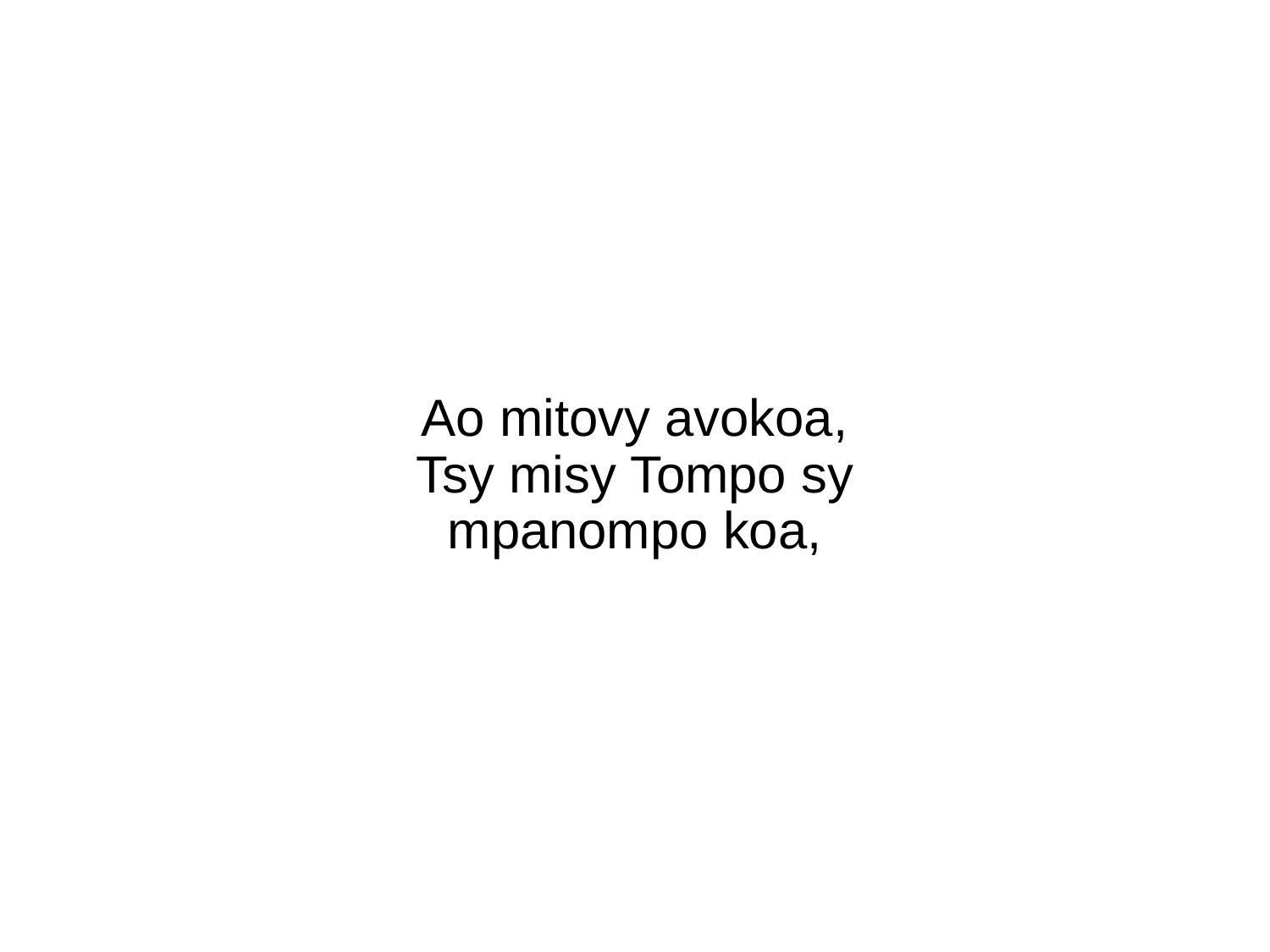

Ao mitovy avokoa,
Tsy misy Tompo sy
mpanompo koa,